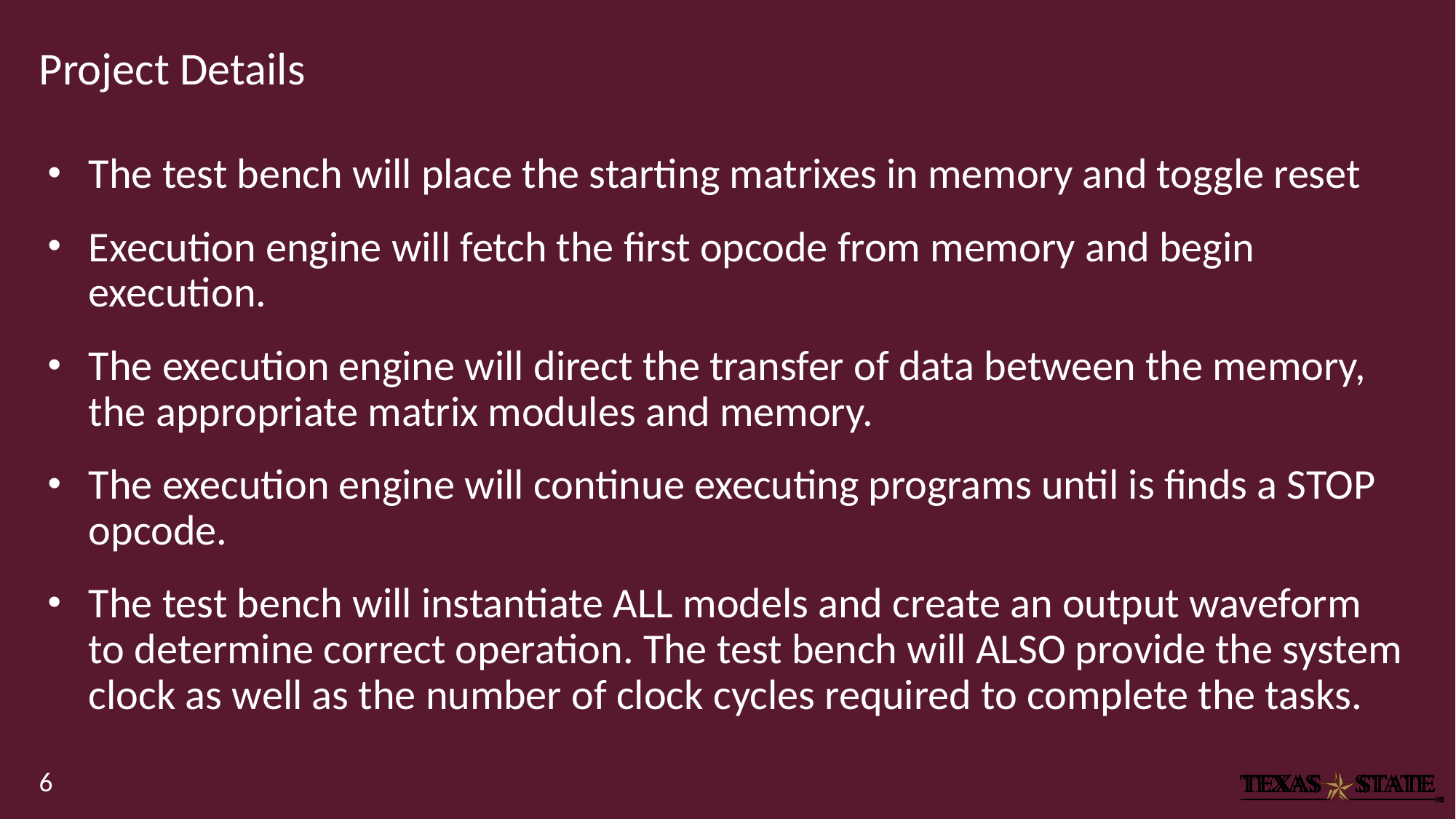

# Project Details
The test bench will place the starting matrixes in memory and toggle reset
Execution engine will fetch the first opcode from memory and begin execution.
The execution engine will direct the transfer of data between the memory, the appropriate matrix modules and memory.
The execution engine will continue executing programs until is finds a STOP opcode.
The test bench will instantiate ALL models and create an output waveform to determine correct operation. The test bench will ALSO provide the system clock as well as the number of clock cycles required to complete the tasks.
6